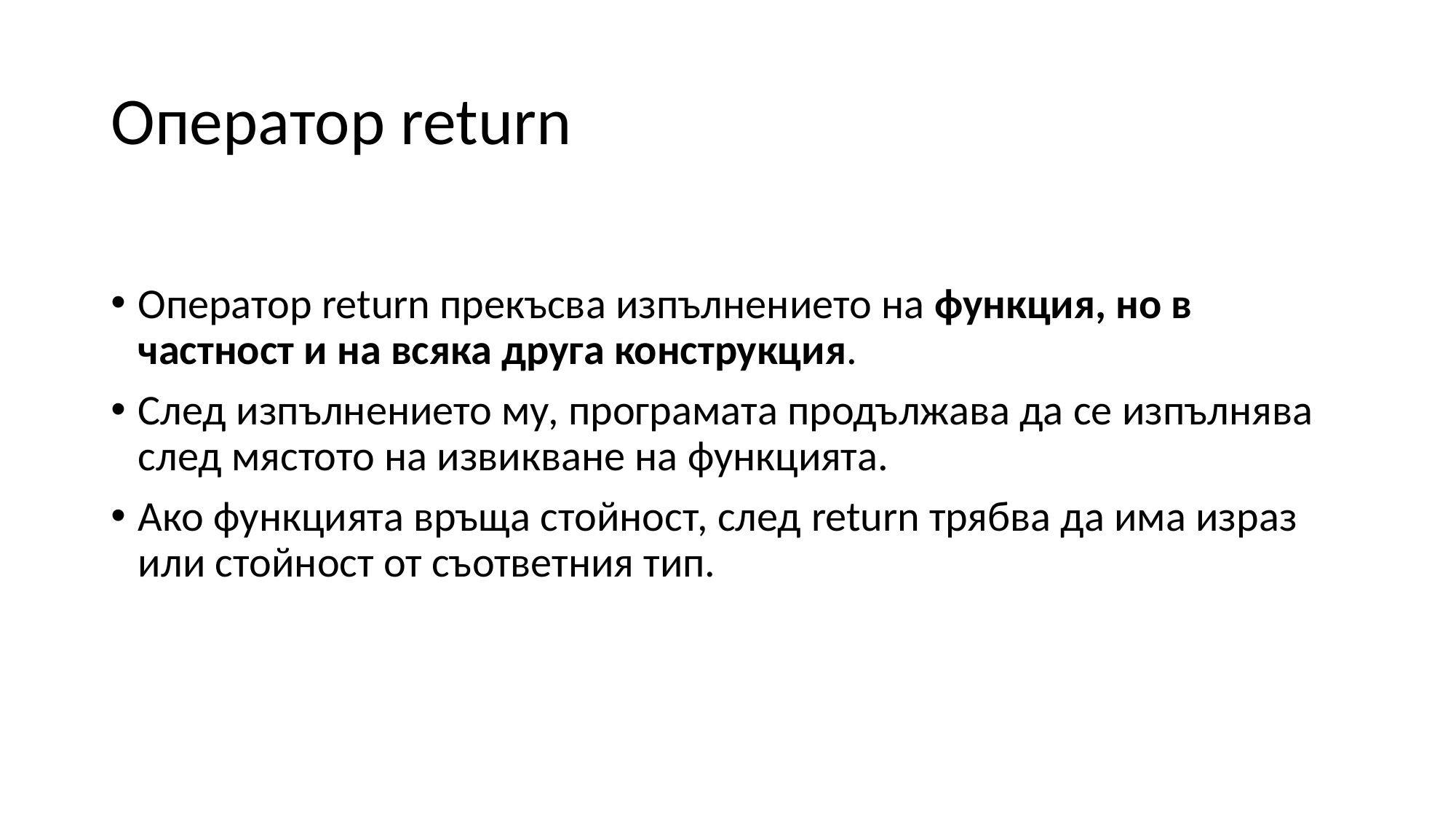

# Оператор return
Оператор return прекъсва изпълнението на функция, но в частност и на всяка друга конструкция.
След изпълнението му, програмата продължава да се изпълнява след мястото на извикване на функцията.
Ако функцията връща стойност, след return трябва да има израз или стойност от съответния тип.